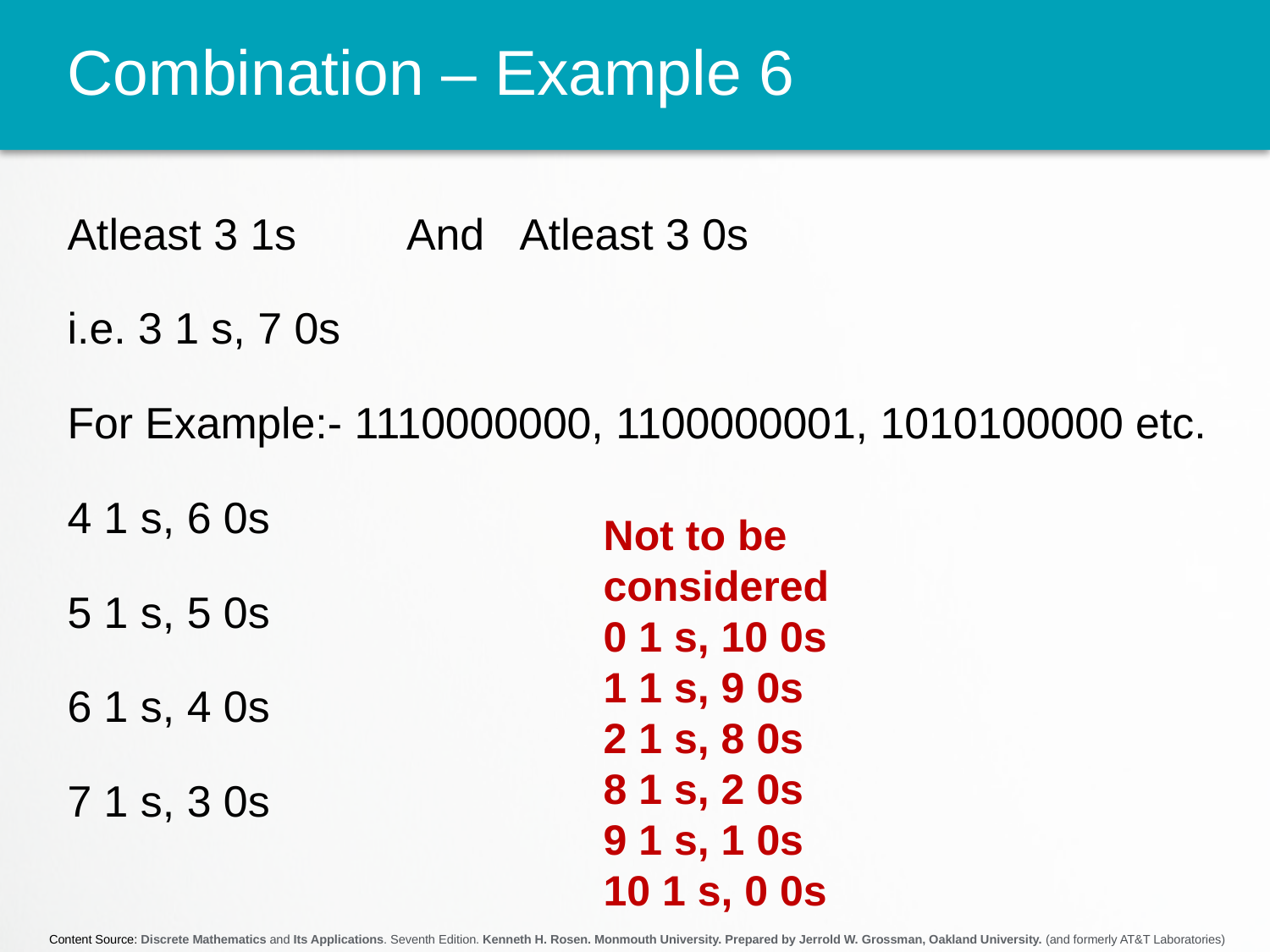

# Combination – Example 6
Atleast 3 1s			And 		Atleast 3 0s
i.e. 3 1 s, 7 0s
For Example:- 1110000000, 1100000001, 1010100000 etc.
4 1 s, 6 0s
5 1 s, 5 0s
6 1 s, 4 0s
7 1 s, 3 0s
Not to be considered
0 1 s, 10 0s
1 1 s, 9 0s
2 1 s, 8 0s
8 1 s, 2 0s
9 1 s, 1 0s
10 1 s, 0 0s